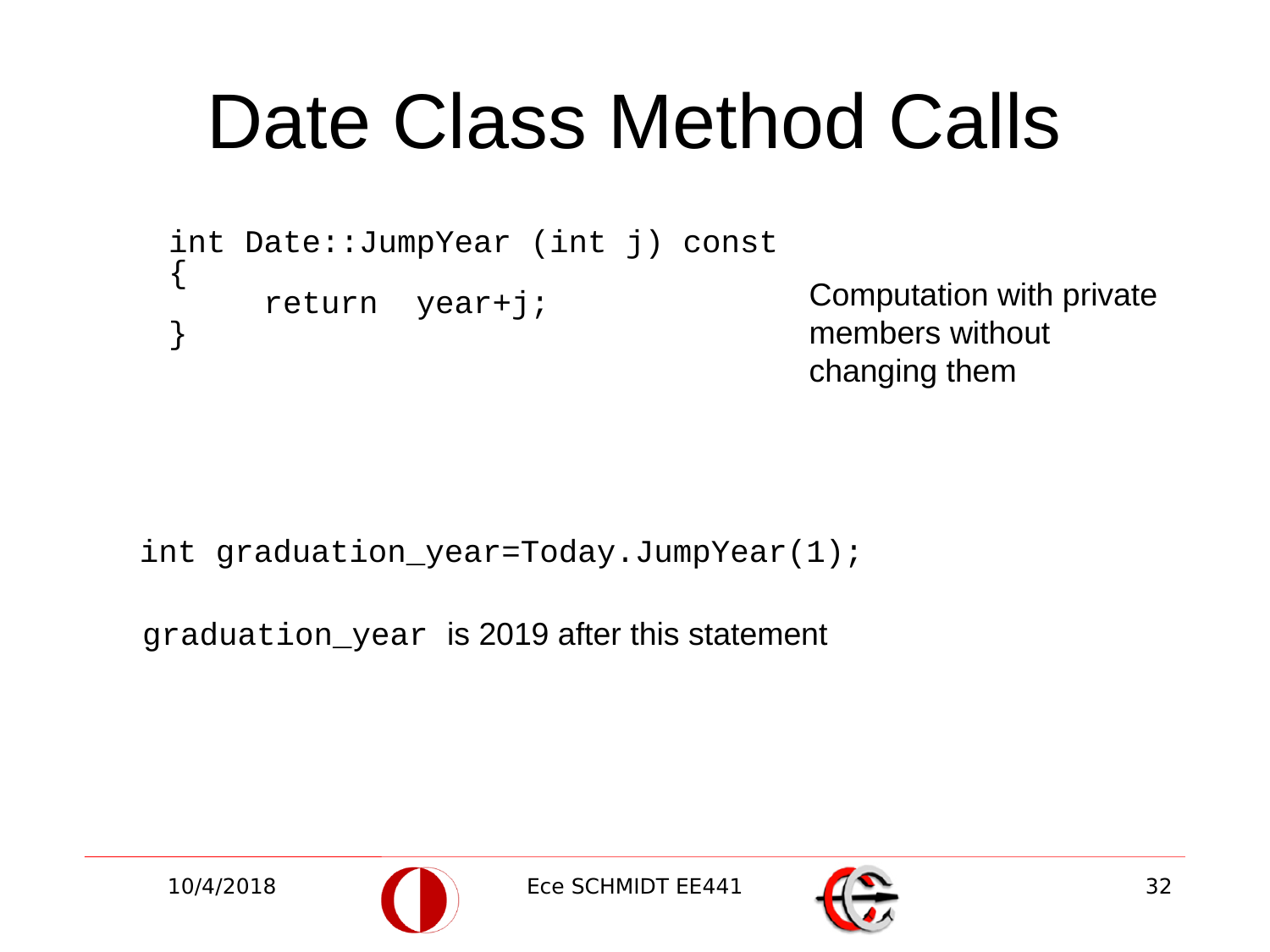

# Date Class Method Calls
int Date::JumpYear (int j) const
{
     return  year+j;
}
Computation with private members without changing them
int graduation_year=Today.JumpYear(1);

graduation_year is 2019 after this statement
10/4/2018
Ece SCHMIDT EE441
32